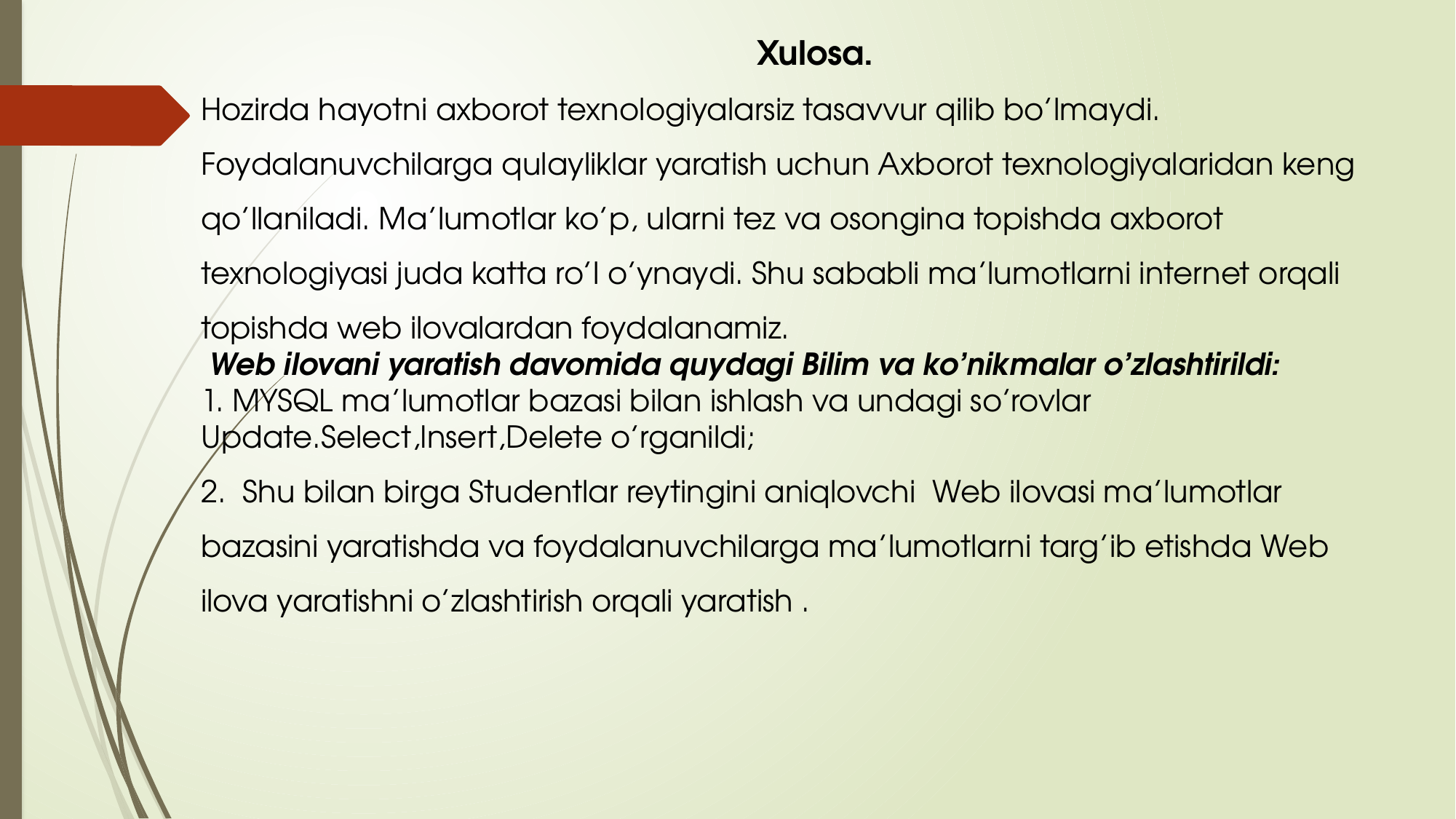

Xulosa.
Hozirda hayotni axborot texnologiyalarsiz tasavvur qilib bo’lmaydi. Foydalanuvchilarga qulayliklar yaratish uchun Axborot texnologiyalaridan keng qo’llaniladi. Ma’lumotlar ko’p, ularni tez va osongina topishda axborot texnologiyasi juda katta ro’l o’ynaydi. Shu sababli ma’lumotlarni internet orqali topishda web ilovalardan foydalanamiz.
 Web ilovani yaratish davomida quydagi Bilim va ko’nikmalar o’zlashtirildi:
1. MYSQL ma’lumotlar bazasi bilan ishlash va undagi so’rovlar Update.Select,Insert,Delete o’rganildi;
2.  Shu bilan birga Studentlar reytingini aniqlovchi  Web ilovasi ma’lumotlar bazasini yaratishda va foydalanuvchilarga ma’lumotlarni targ’ib etishda Web ilova yaratishni o’zlashtirish orqali yaratish .